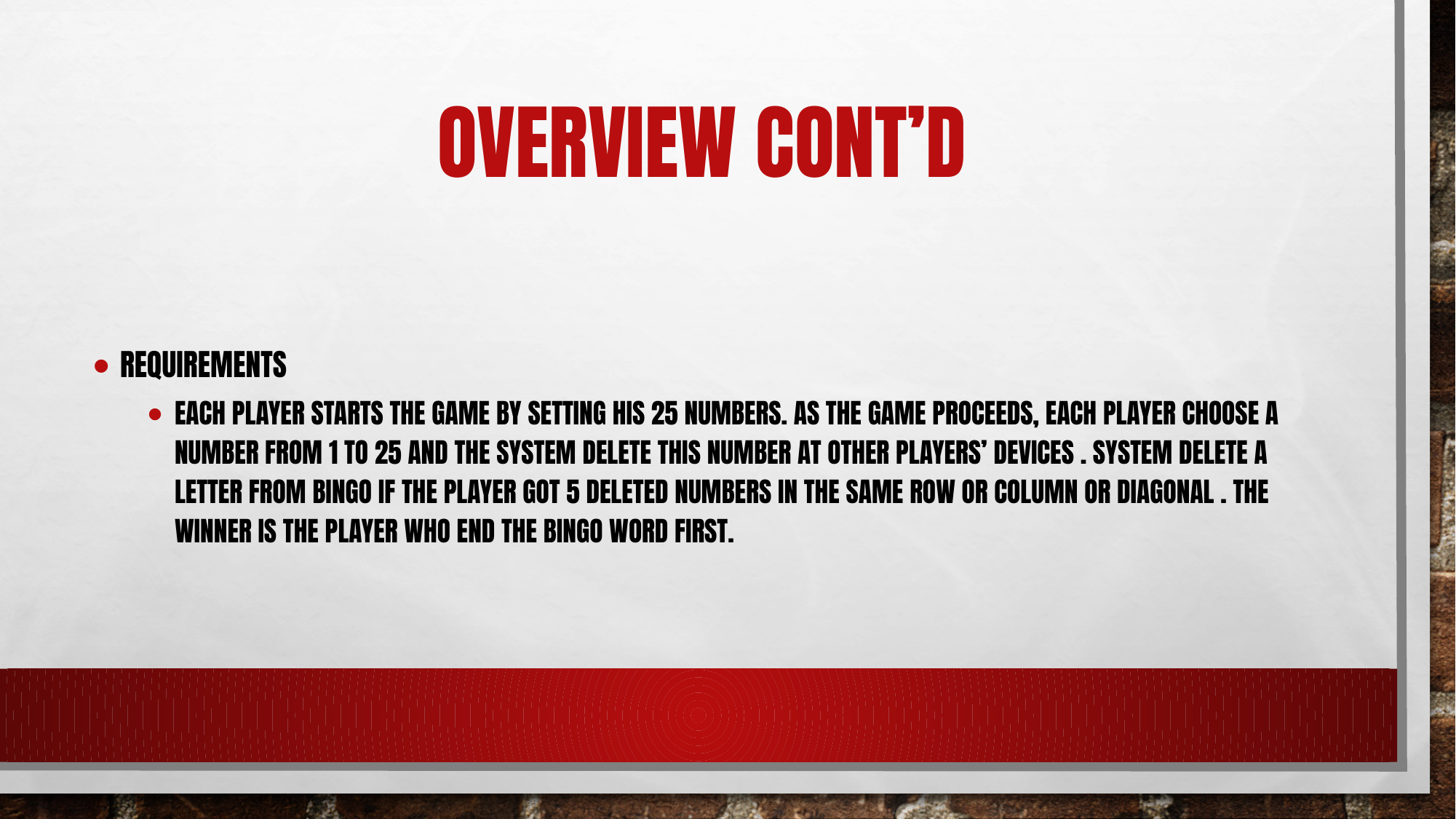

# Overview Cont’d
Requirements
Each player starts the game by setting his 25 numbers. As the game proceeds, each player choose a number from 1 to 25 and the system delete this number at other players’ devices . System delete a letter from bingo if the player got 5 deleted numbers in the same row or column or diagonal . The winner is the player who end the bingo word first.